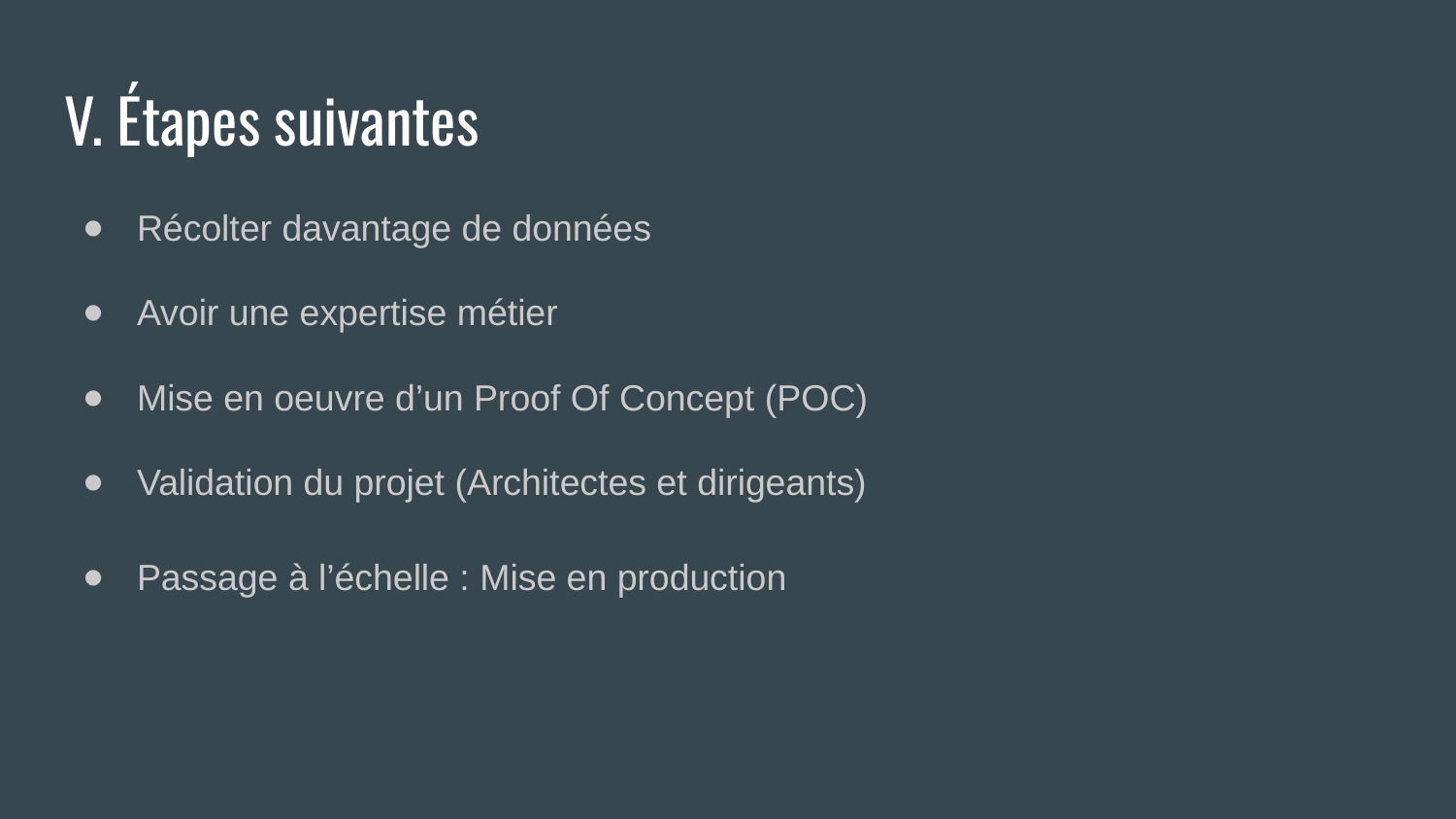

# V. Étapes suivantes

Récolter davantage de données
Avoir une expertise métier
Mise en oeuvre d’un Proof Of Concept (POC)
Validation du projet (Architectes et dirigeants)
Passage à l’échelle : Mise en production